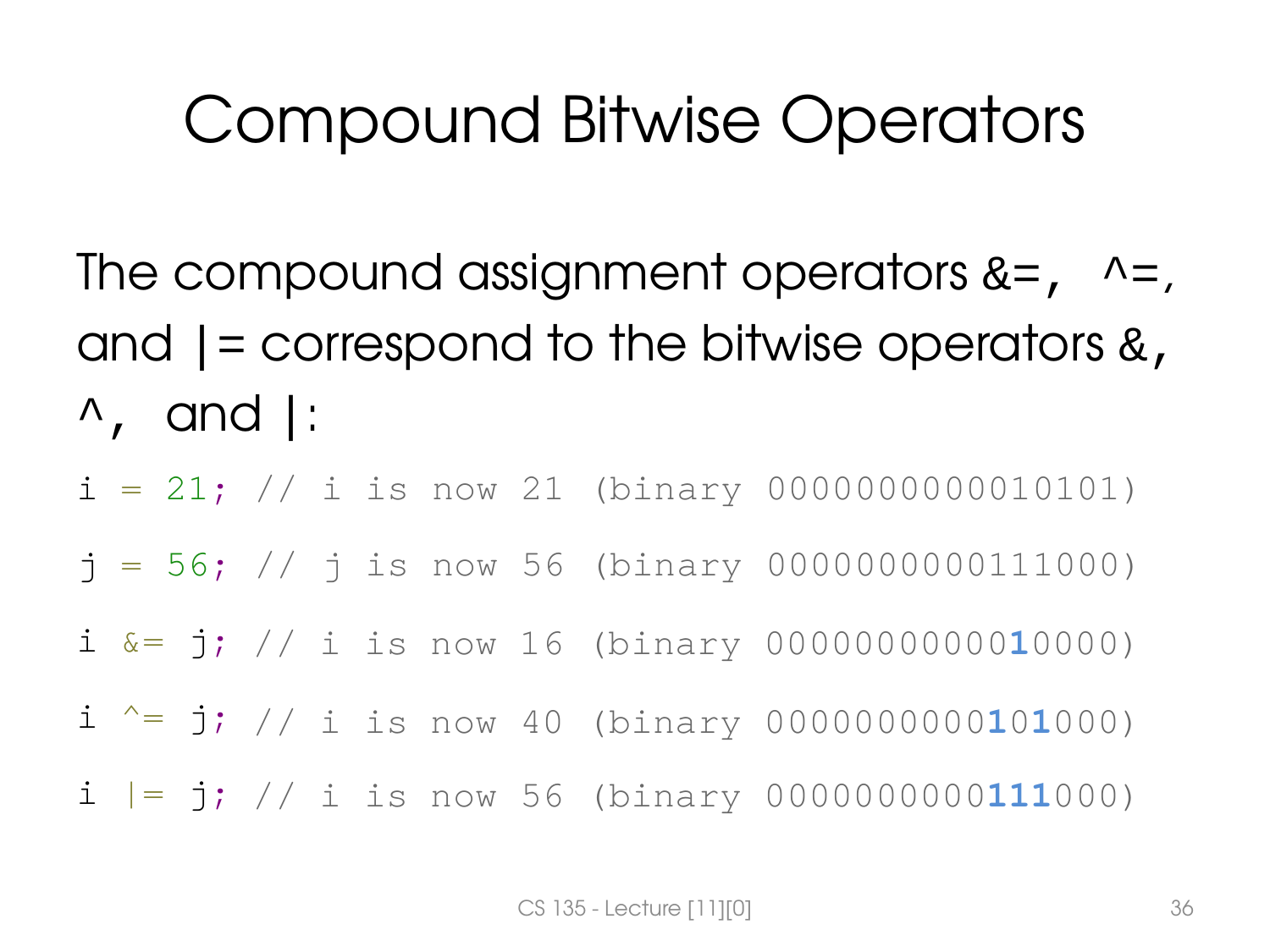

# Compound Bitwise Operators
The compound assignment operators &=, ^=, and |= correspond to the bitwise operators &, ^, and |:
i = 21; // i is now 21 (binary 0000000000010101)
j = 56; // j is now 56 (binary 0000000000111000)
i &= j;
i ^= j;
i |= j;
// i is now 16 (binary 0000000000010000)
// i is now 40 (binary 0000000000101000)
// i is now 56 (binary 0000000000111000)
CS 135 - Lecture [11][0]
36